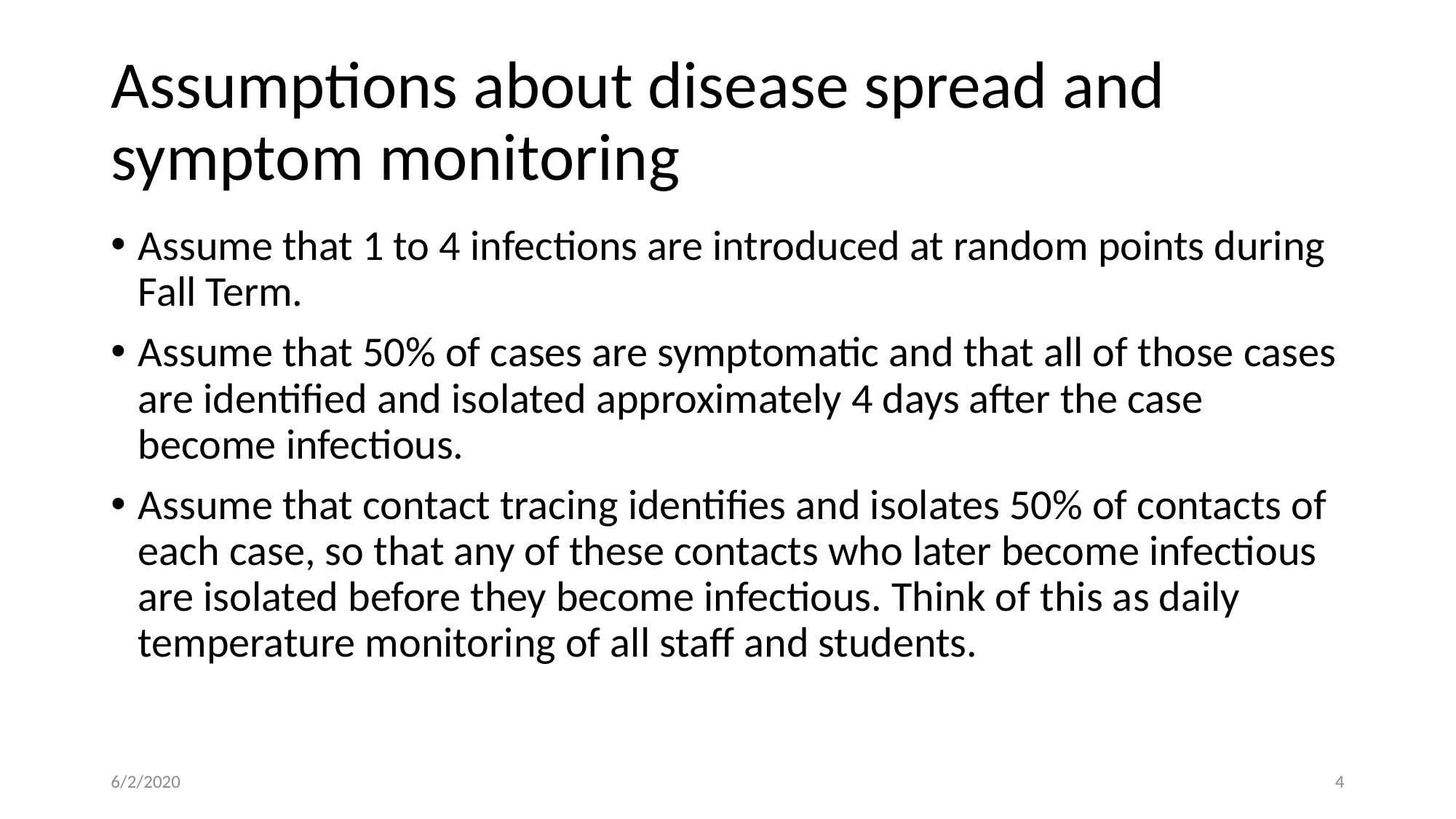

# Assumptions about disease spread and symptom monitoring
Assume that 1 to 4 infections are introduced at random points during Fall Term.
Assume that 50% of cases are symptomatic and that all of those cases are identified and isolated approximately 4 days after the case become infectious.
Assume that contact tracing identifies and isolates 50% of contacts of each case, so that any of these contacts who later become infectious are isolated before they become infectious. Think of this as daily temperature monitoring of all staff and students.
6/2/2020
4